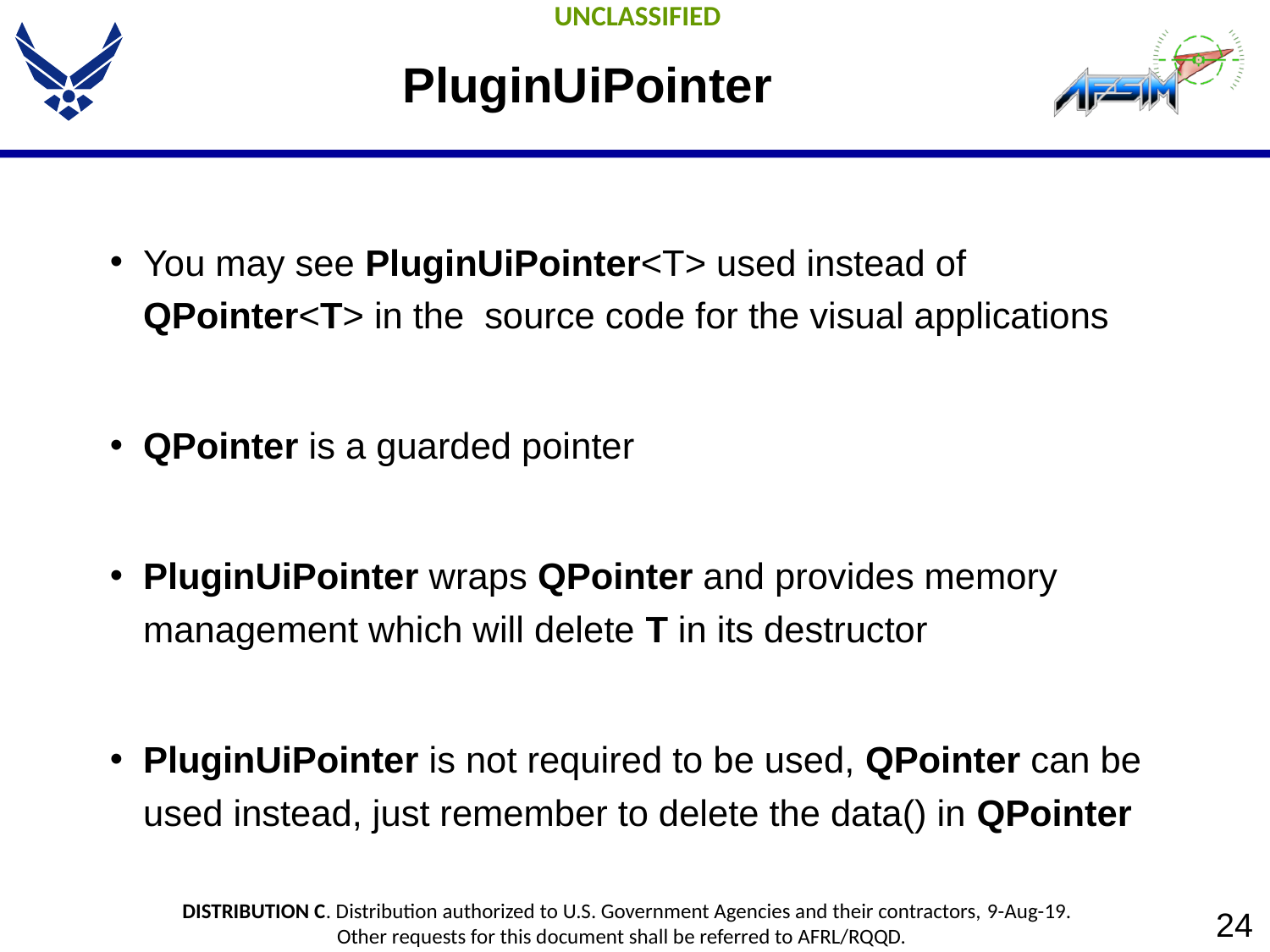

# PluginUiPointer
You may see PluginUiPointer<T> used instead of QPointer<T> in the  source code for the visual applications

QPointer is a guarded pointer

PluginUiPointer wraps QPointer and provides memory management which will delete T in its destructor

PluginUiPointer is not required to be used, QPointer can be used instead, just remember to delete the data() in QPointer